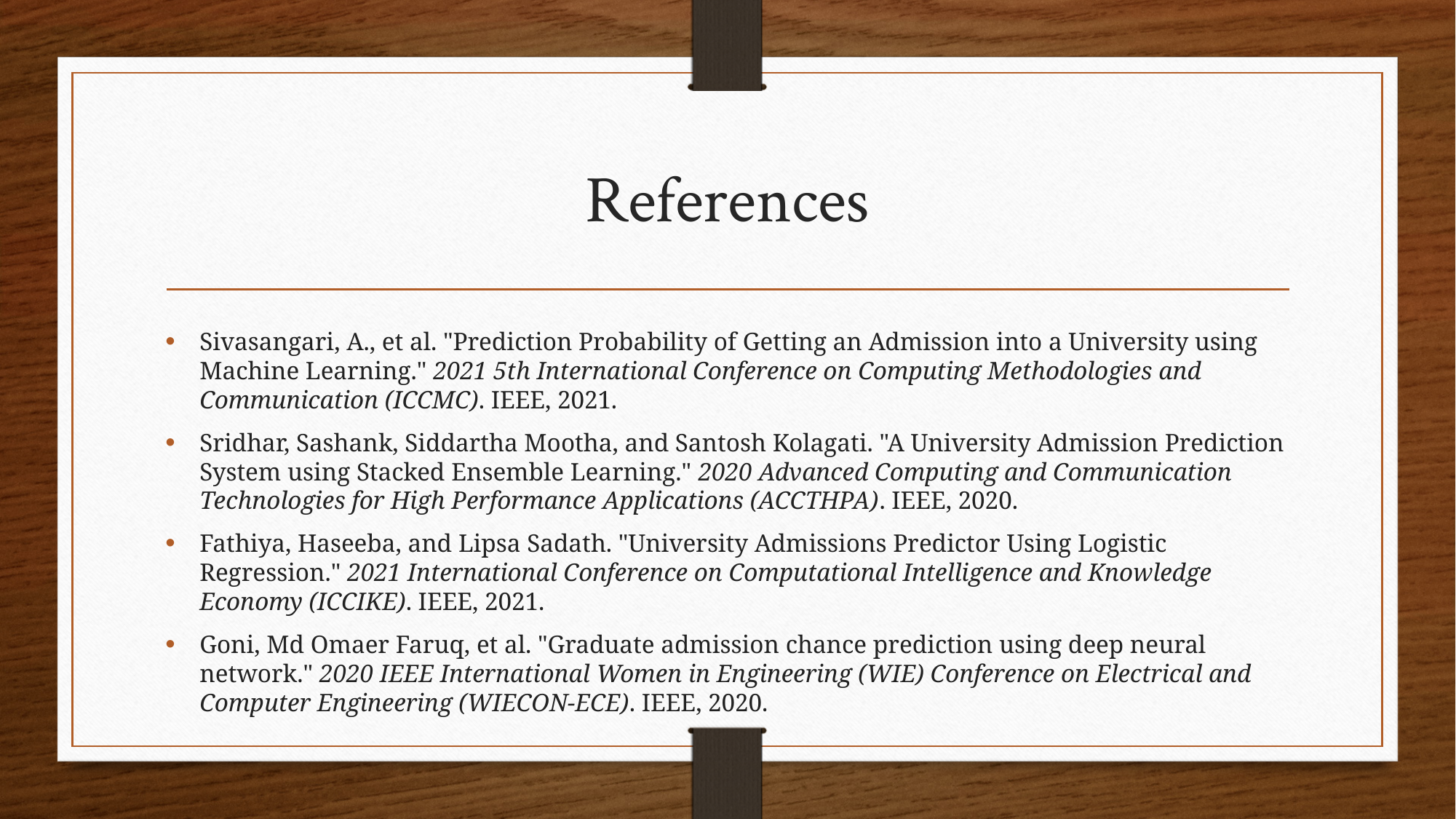

# References
Sivasangari, A., et al. "Prediction Probability of Getting an Admission into a University using Machine Learning." 2021 5th International Conference on Computing Methodologies and Communication (ICCMC). IEEE, 2021.
Sridhar, Sashank, Siddartha Mootha, and Santosh Kolagati. "A University Admission Prediction System using Stacked Ensemble Learning." 2020 Advanced Computing and Communication Technologies for High Performance Applications (ACCTHPA). IEEE, 2020.
Fathiya, Haseeba, and Lipsa Sadath. "University Admissions Predictor Using Logistic Regression." 2021 International Conference on Computational Intelligence and Knowledge Economy (ICCIKE). IEEE, 2021.
Goni, Md Omaer Faruq, et al. "Graduate admission chance prediction using deep neural network." 2020 IEEE International Women in Engineering (WIE) Conference on Electrical and Computer Engineering (WIECON-ECE). IEEE, 2020.